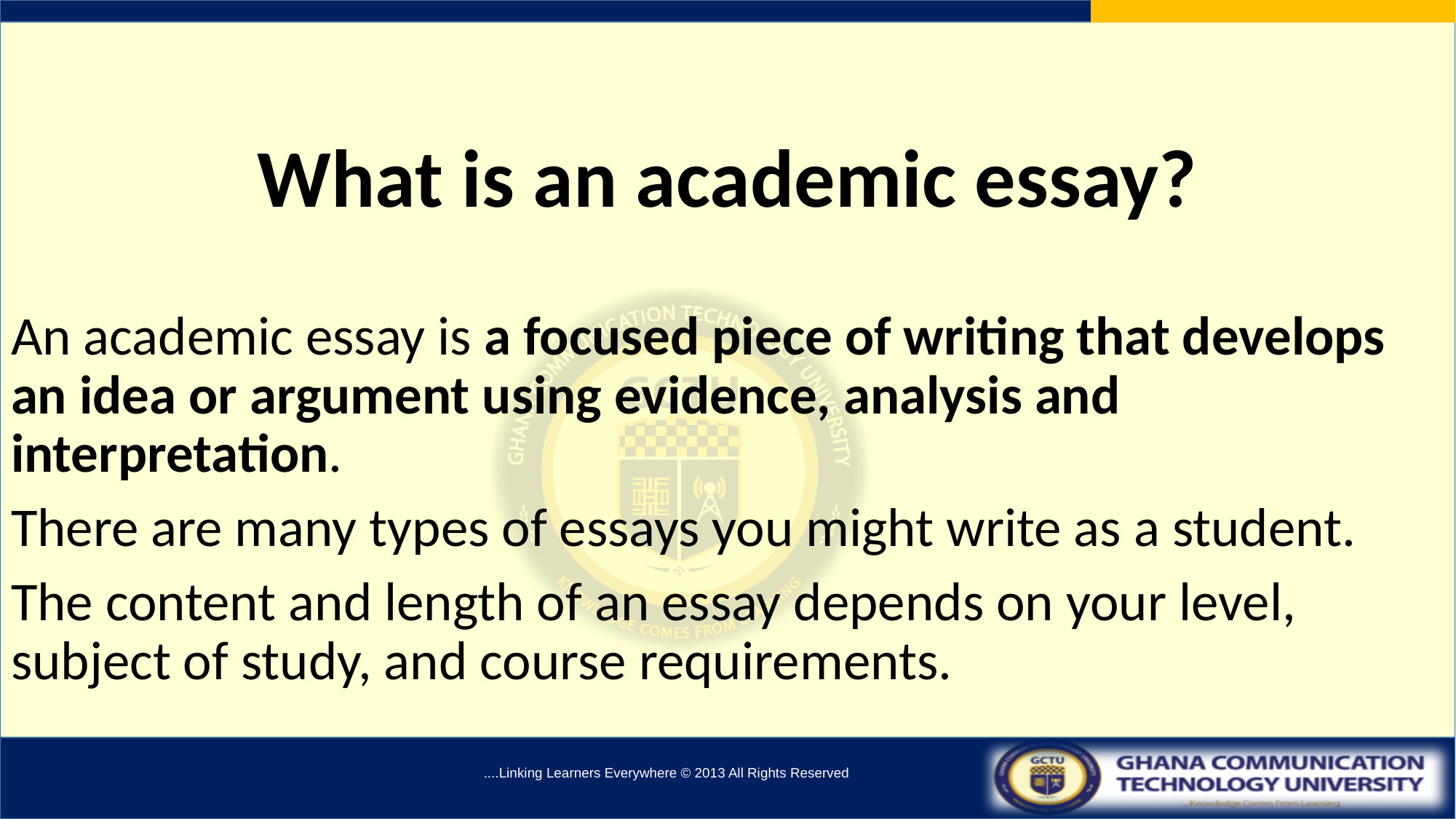

#
What is an academic essay?

An academic essay is a focused piece of writing that develops an idea or argument using evidence, analysis and interpretation.
There are many types of essays you might write as a student.
The content and length of an essay depends on your level, subject of study, and course requirements.
....Linking Learners Everywhere © 2013 All Rights Reserved